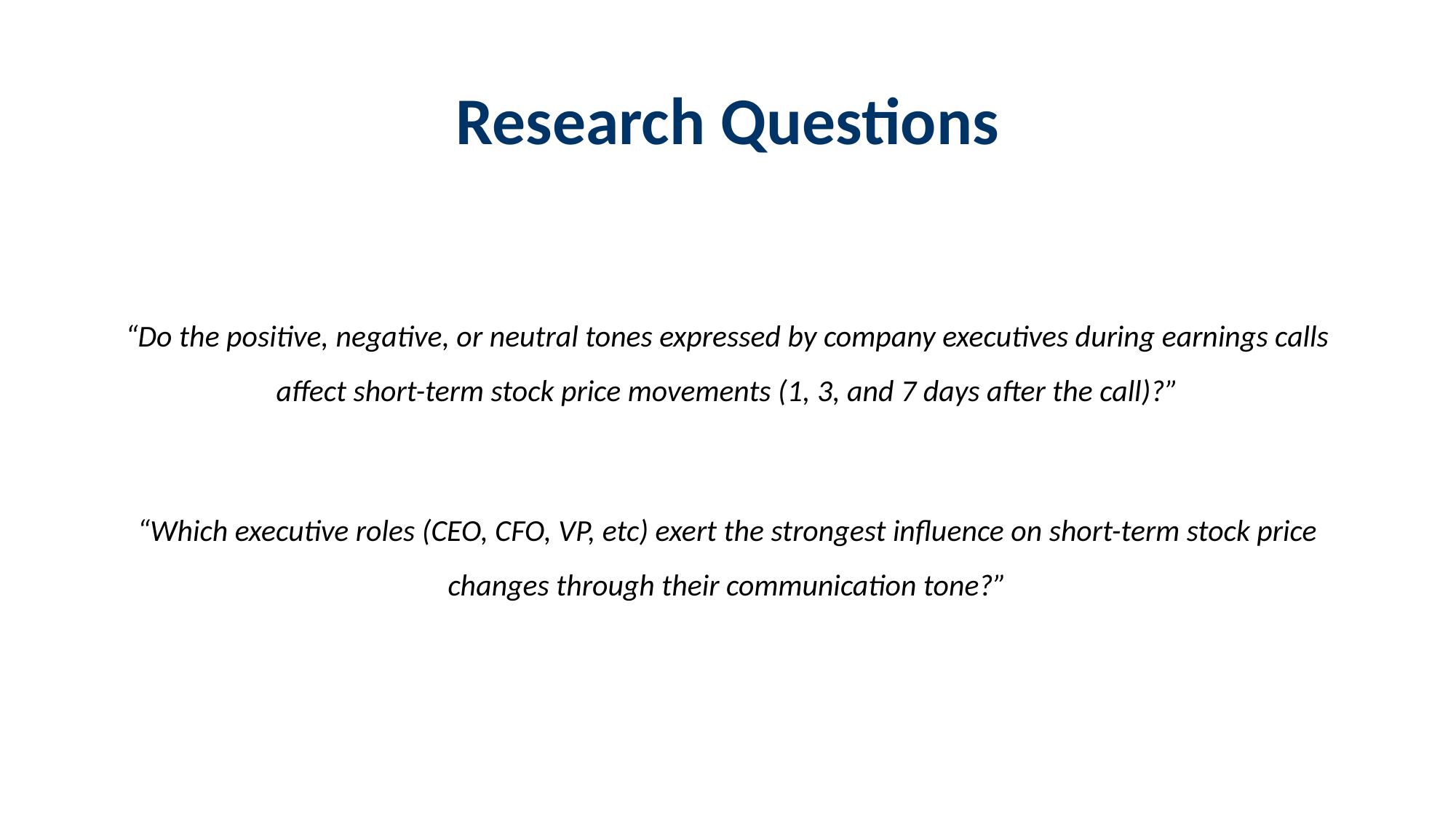

# Research Questions
“Do the positive, negative, or neutral tones expressed by company executives during earnings calls affect short-term stock price movements (1, 3, and 7 days after the call)?”

“Which executive roles (CEO, CFO, VP, etc) exert the strongest influence on short-term stock price changes through their communication tone?”